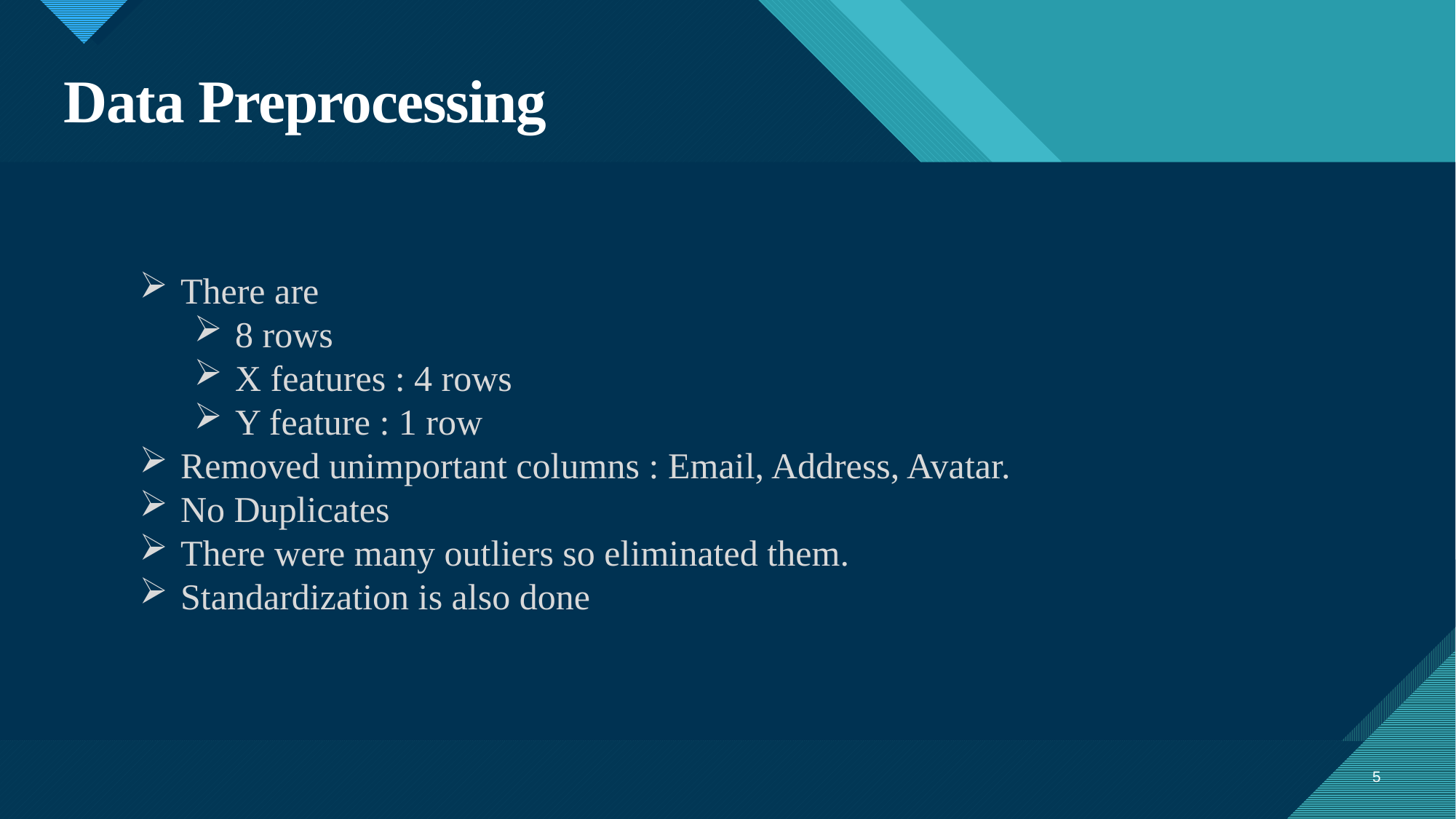

# Data Preprocessing
There are
8 rows
X features : 4 rows
Y feature : 1 row
Removed unimportant columns : Email, Address, Avatar.
No Duplicates
There were many outliers so eliminated them.
Standardization is also done
5